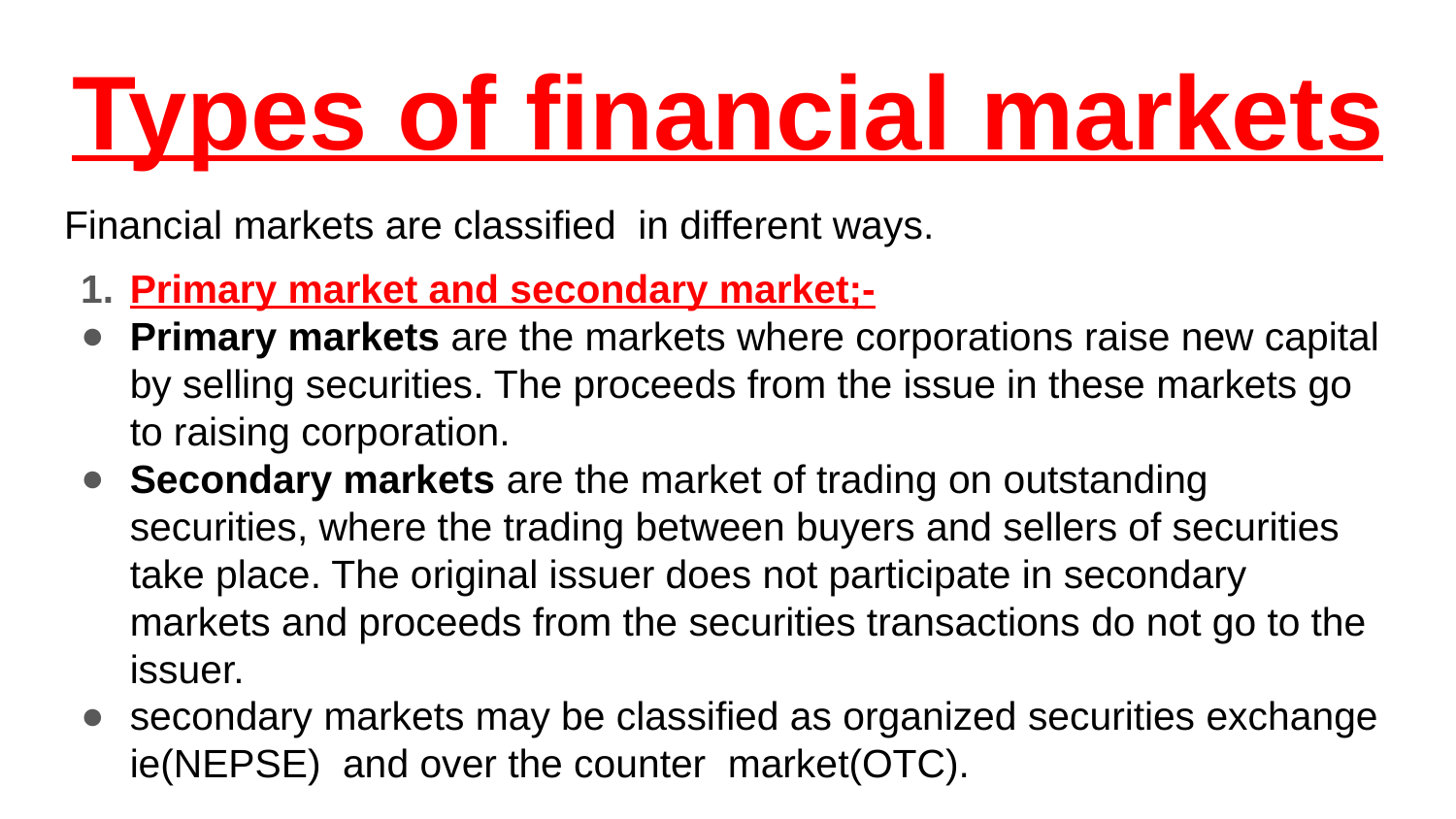

# Types of financial markets
Financial markets are classified  in different ways.
Primary market and secondary market;-
Primary markets are the markets where corporations raise new capital by selling securities. The proceeds from the issue in these markets go to raising corporation.
Secondary markets are the market of trading on outstanding securities, where the trading between buyers and sellers of securities take place. The original issuer does not participate in secondary markets and proceeds from the securities transactions do not go to the issuer.
secondary markets may be classified as organized securities exchange ie(NEPSE)  and over the counter  market(OTC).